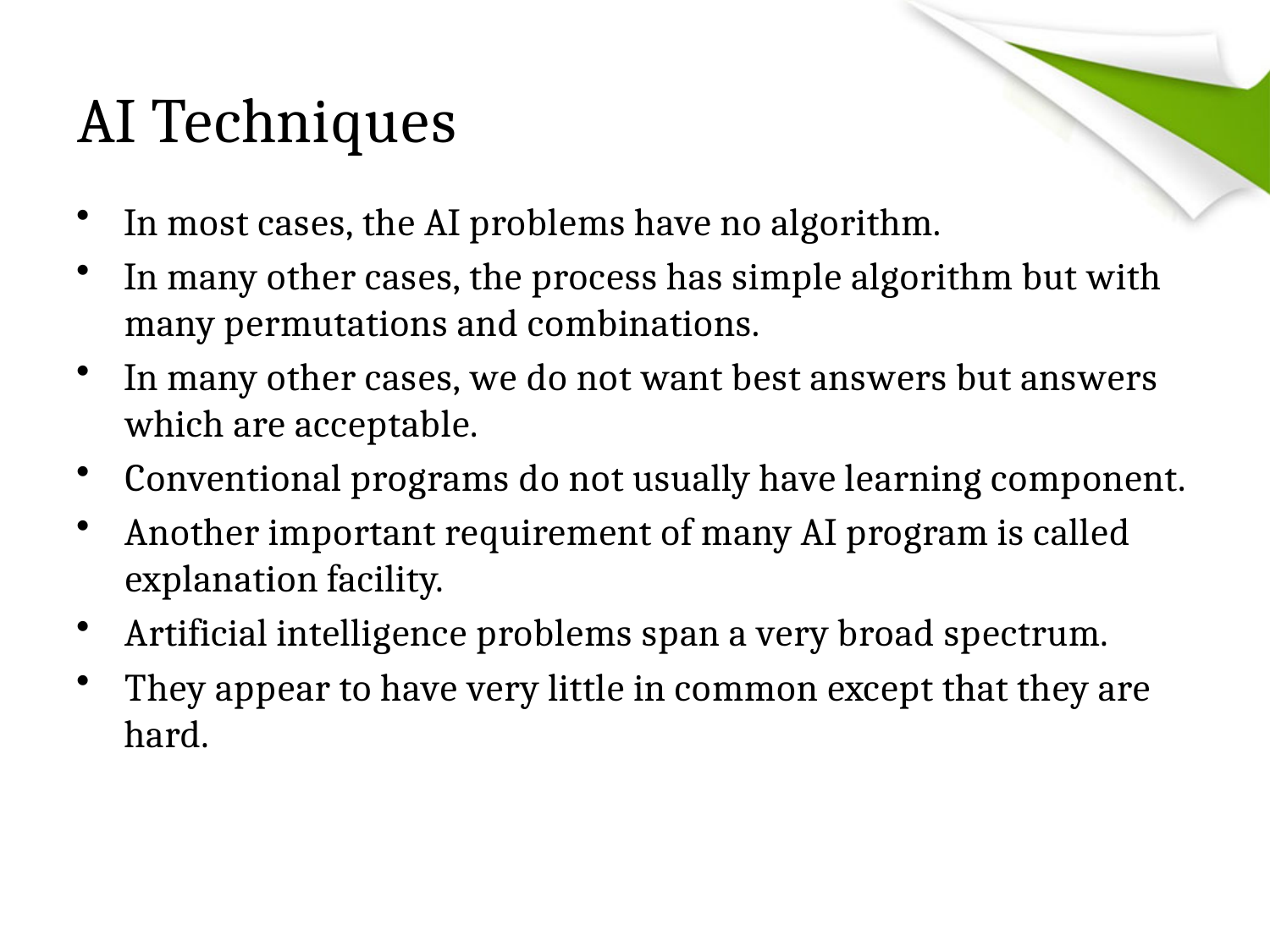

# AI Techniques
In most cases, the AI problems have no algorithm.
In many other cases, the process has simple algorithm but with many permutations and combinations.
In many other cases, we do not want best answers but answers which are acceptable.
Conventional programs do not usually have learning component.
Another important requirement of many AI program is called explanation facility.
Artificial intelligence problems span a very broad spectrum.
They appear to have very little in common except that they are hard.